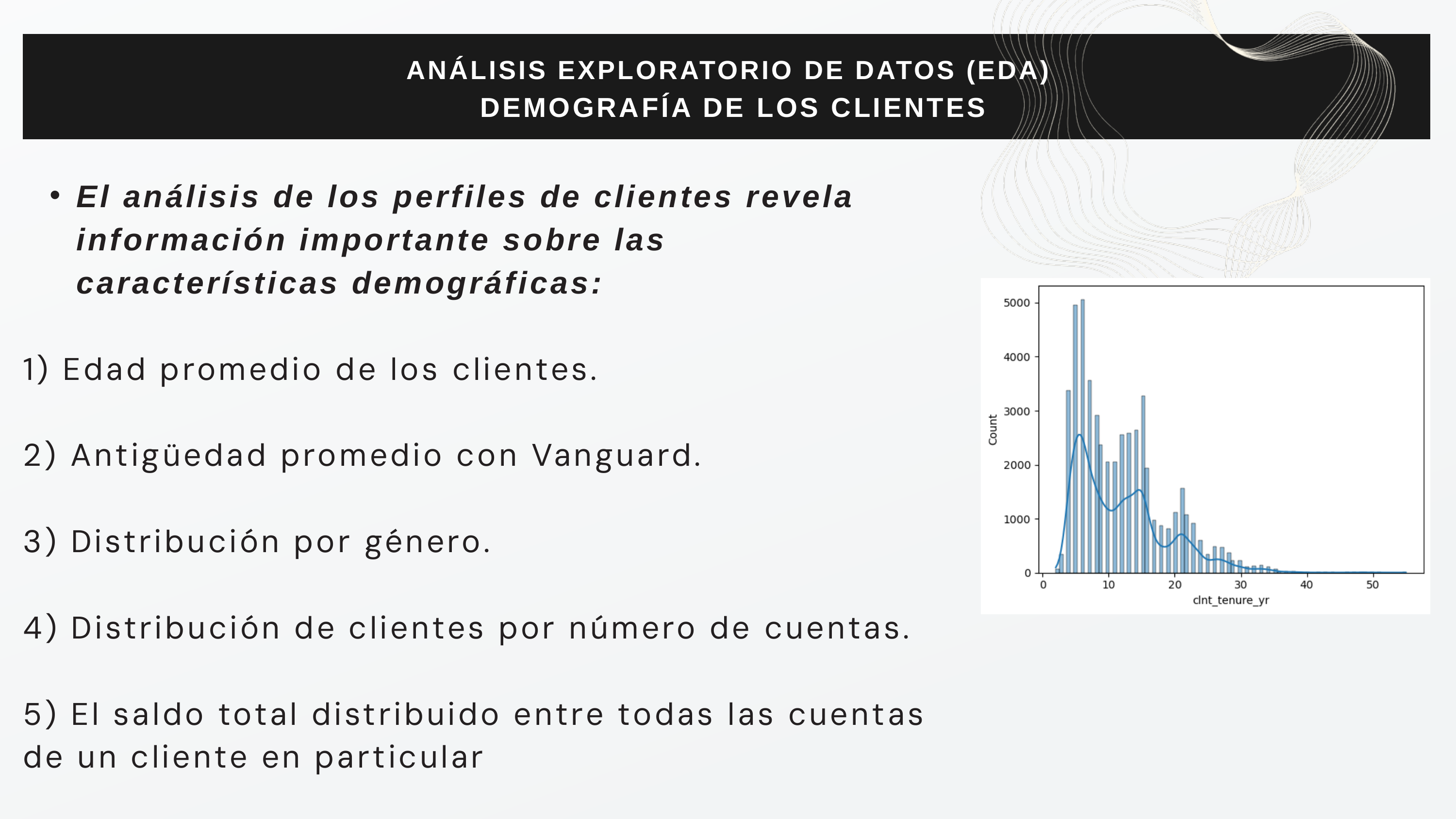

ANÁLISIS EXPLORATORIO DE DATOS (EDA)
 DEMOGRAFÍA DE LOS CLIENTES
El análisis de los perfiles de clientes revela información importante sobre las características demográficas:

1) Edad promedio de los clientes.

2) Antigüedad promedio con Vanguard.

3) Distribución por género.

4) Distribución de clientes por número de cuentas.

5) El saldo total distribuido entre todas las cuentas de un cliente en particular